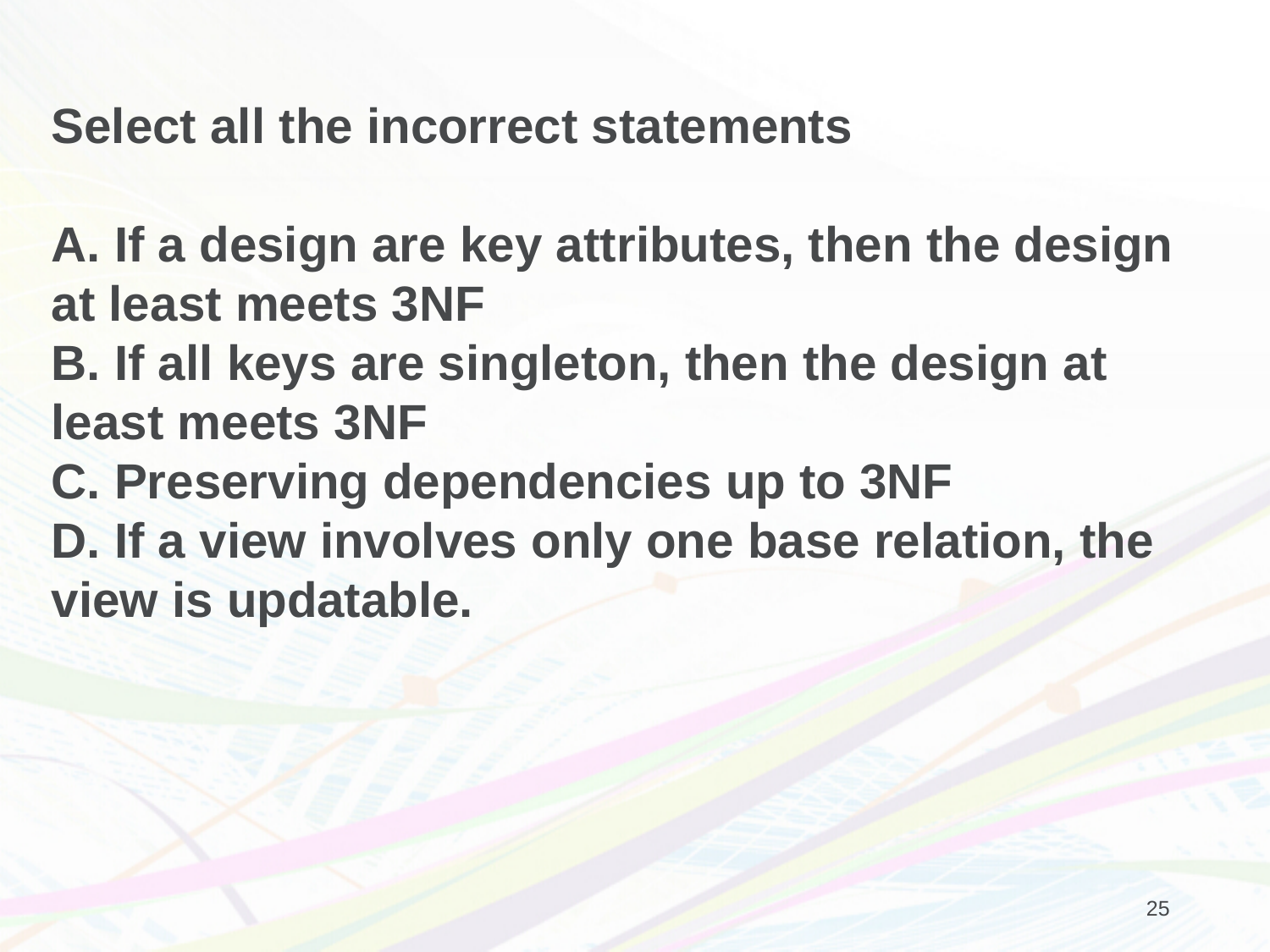

Select all the incorrect statements

A. If a design are key attributes, then the design at least meets 3NF
B. If all keys are singleton, then the design at least meets 3NF
C. Preserving dependencies up to 3NF
D. If a view involves only one base relation, the view is updatable.

25